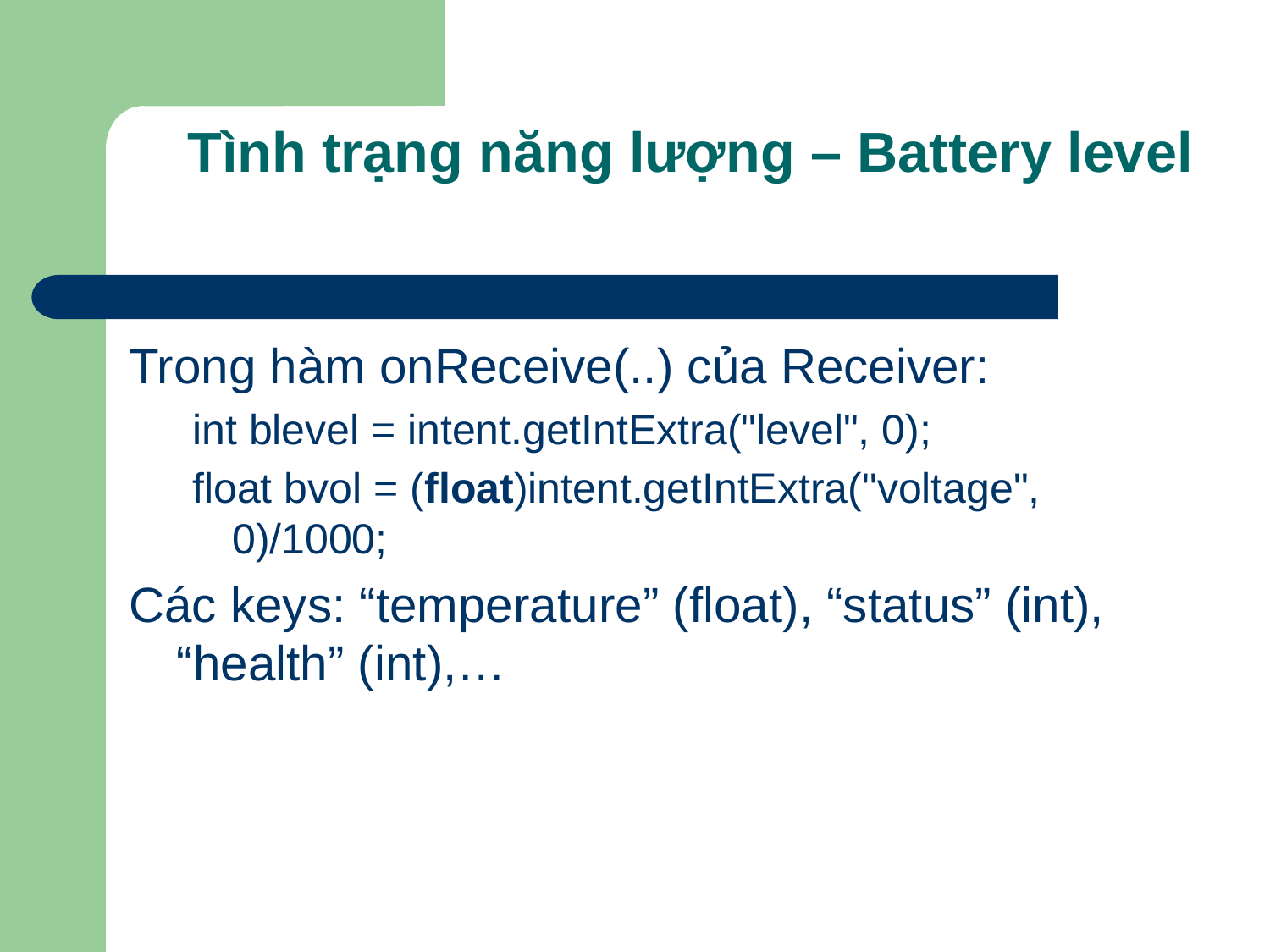

# Tình trạng năng lượng – Battery level
Trong hàm onReceive(..) của Receiver:
int blevel = intent.getIntExtra("level", 0);
float bvol = (float)intent.getIntExtra("voltage", 0)/1000;
Các keys: “temperature” (float), “status” (int), “health” (int),…